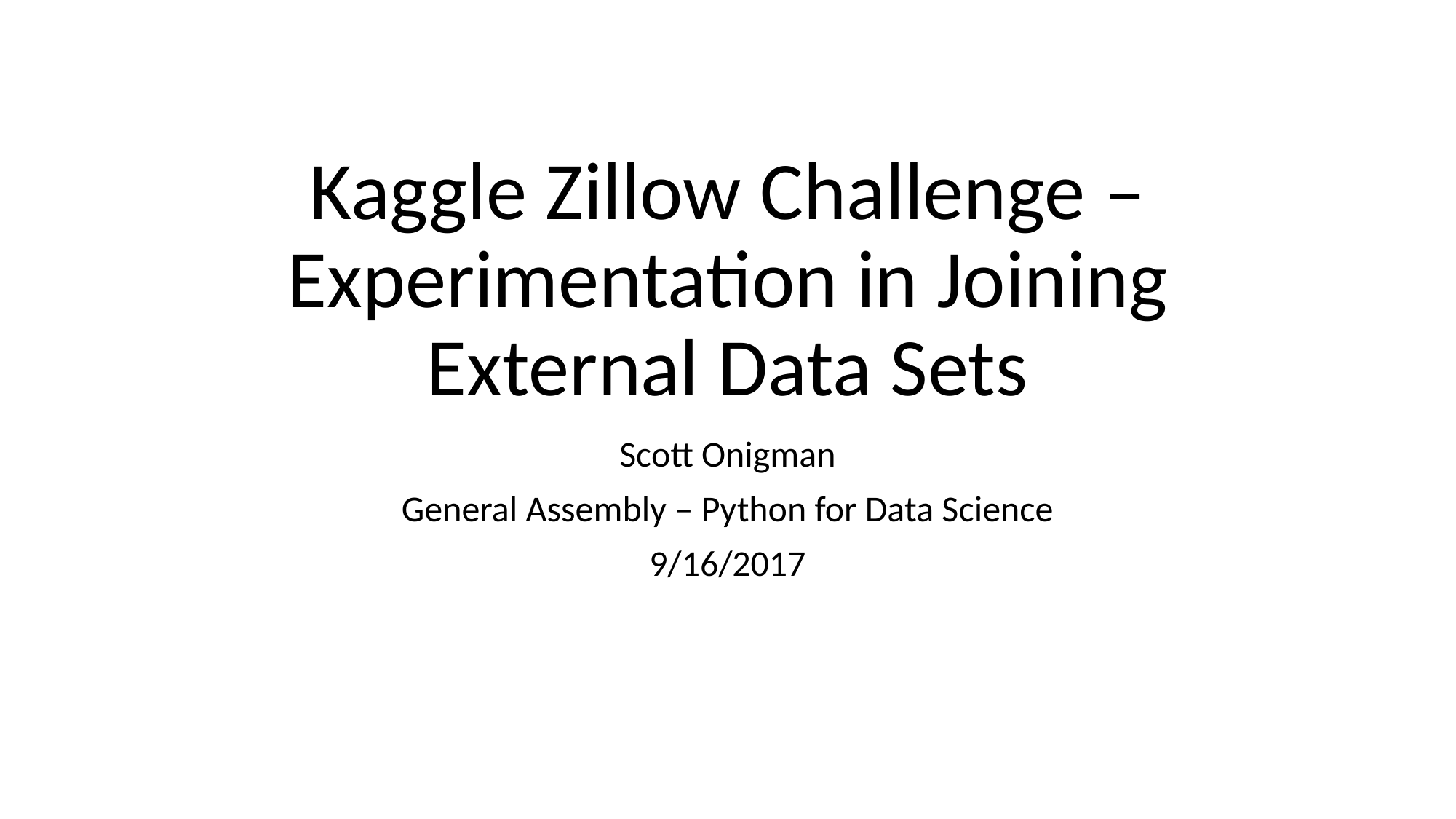

# Kaggle Zillow Challenge – Experimentation in Joining External Data Sets
Scott Onigman
General Assembly – Python for Data Science
9/16/2017